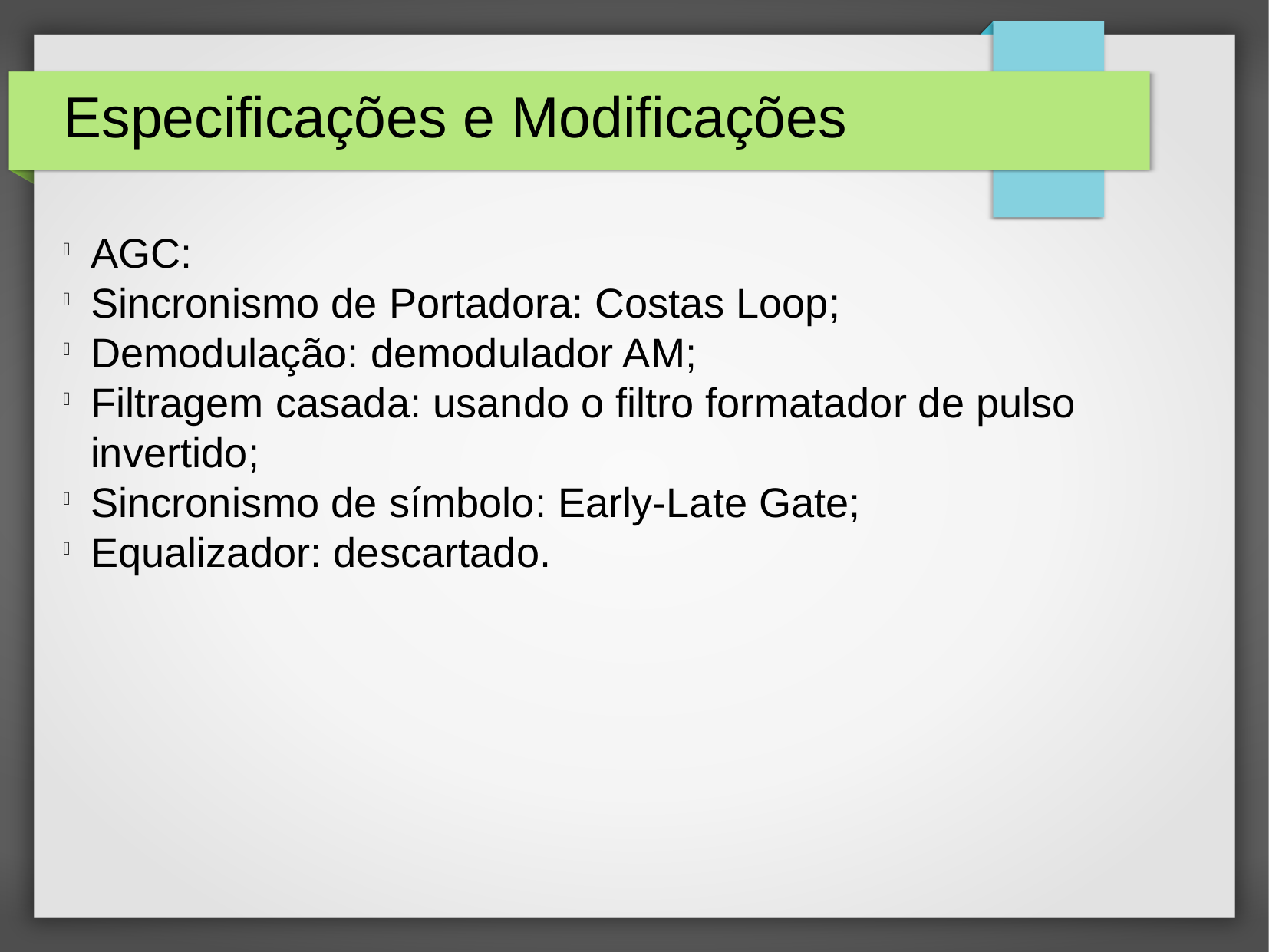

Especificações e Modificações
AGC:
Sincronismo de Portadora: Costas Loop;
Demodulação: demodulador AM;
Filtragem casada: usando o filtro formatador de pulso invertido;
Sincronismo de símbolo: Early-Late Gate;
Equalizador: descartado.